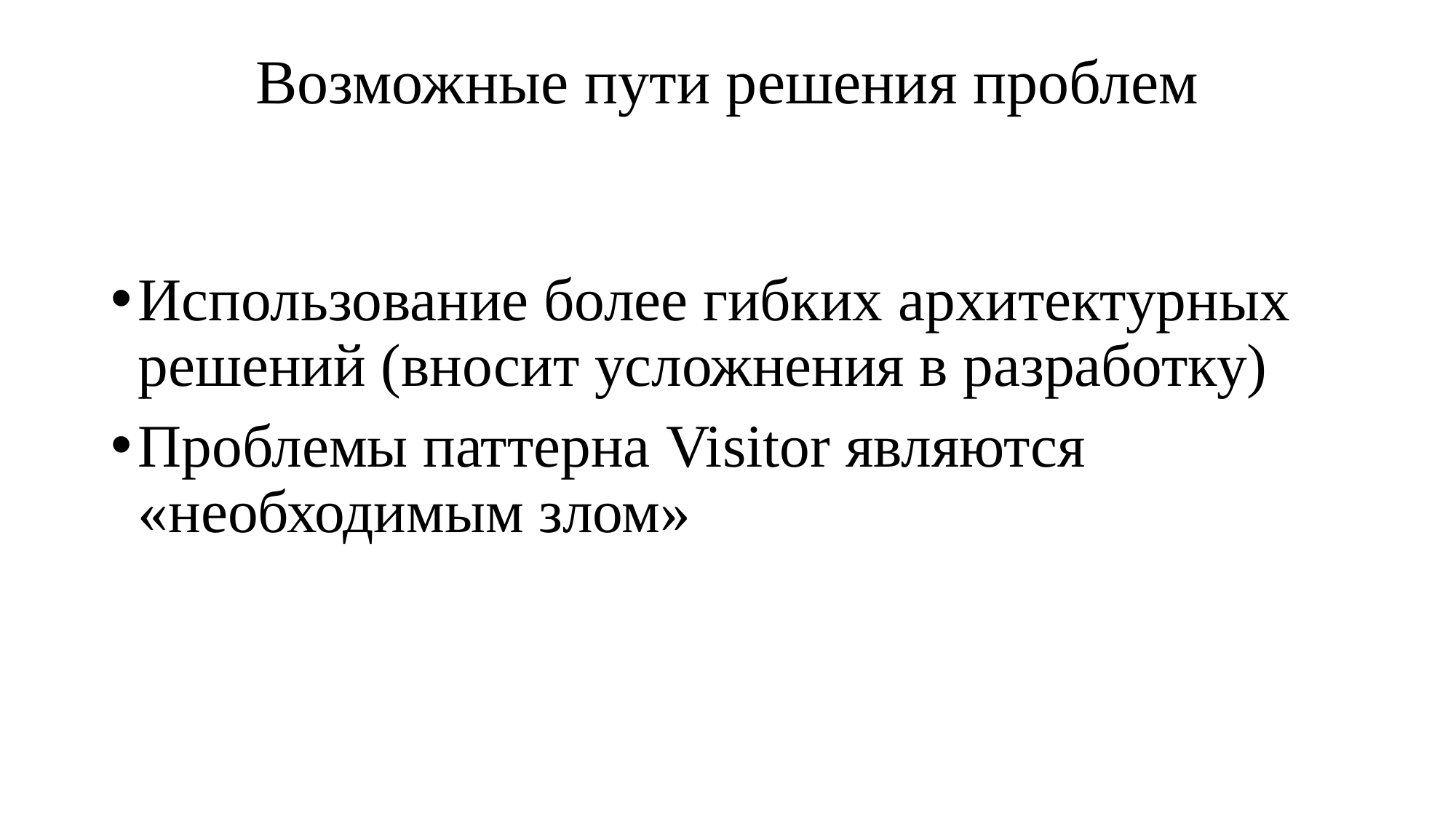

# Возможные пути решения проблем
Использование более гибких архитектурных решений (вносит усложнения в разработку)
Проблемы паттерна Visitor являются «необходимым злом»